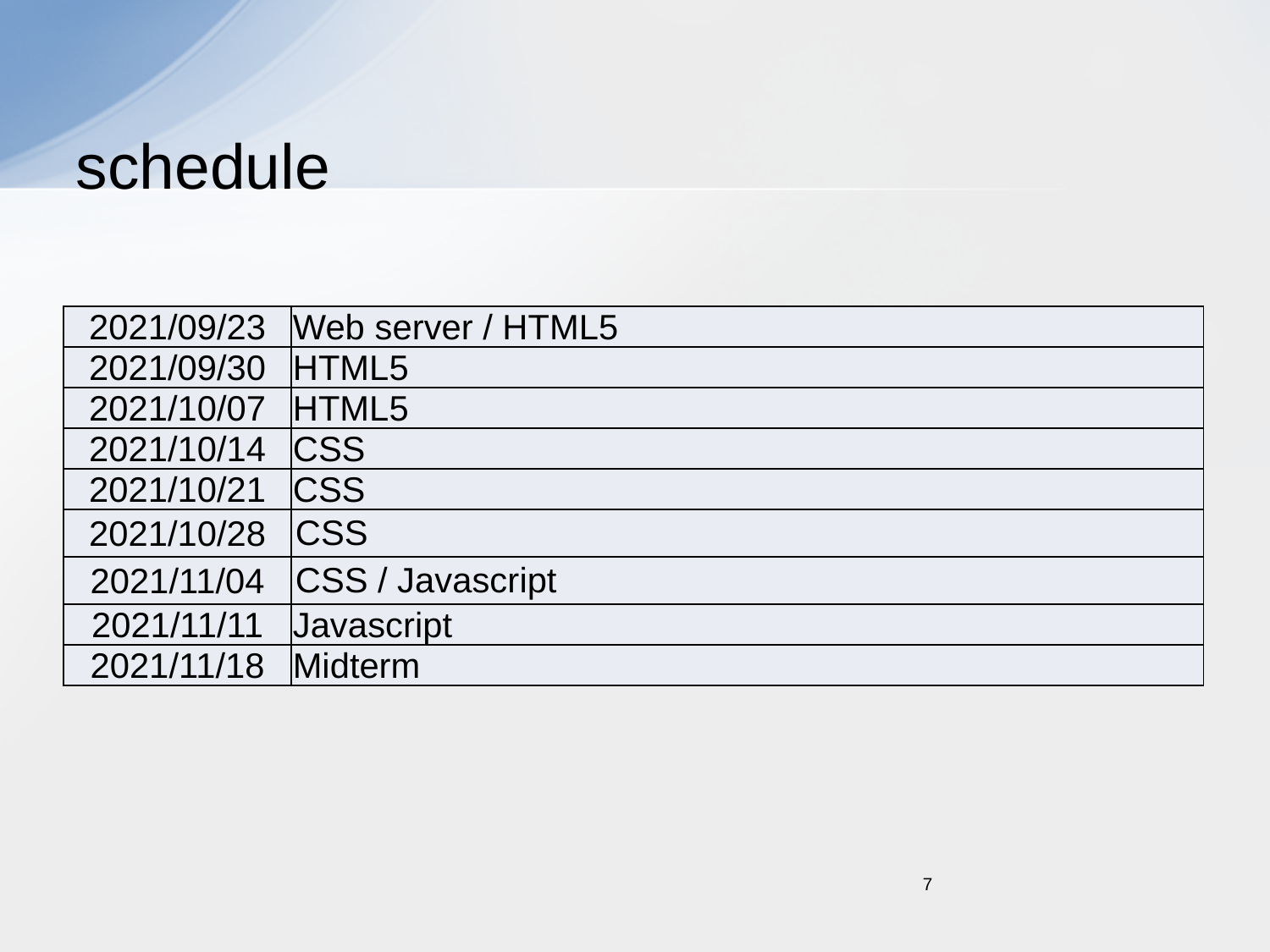

# schedule

| 2021/09/23 | Web server / HTML5 |
| --- | --- |
| 2021/09/30 | HTML5 |
| 2021/10/07 | HTML5 |
| 2021/10/14 | CSS |
| 2021/10/21 | CSS |
| 2021/10/28 | CSS |
| 2021/11/04 | CSS / Javascript |
| 2021/11/11 | Javascript |
| 2021/11/18 | Midterm |
7